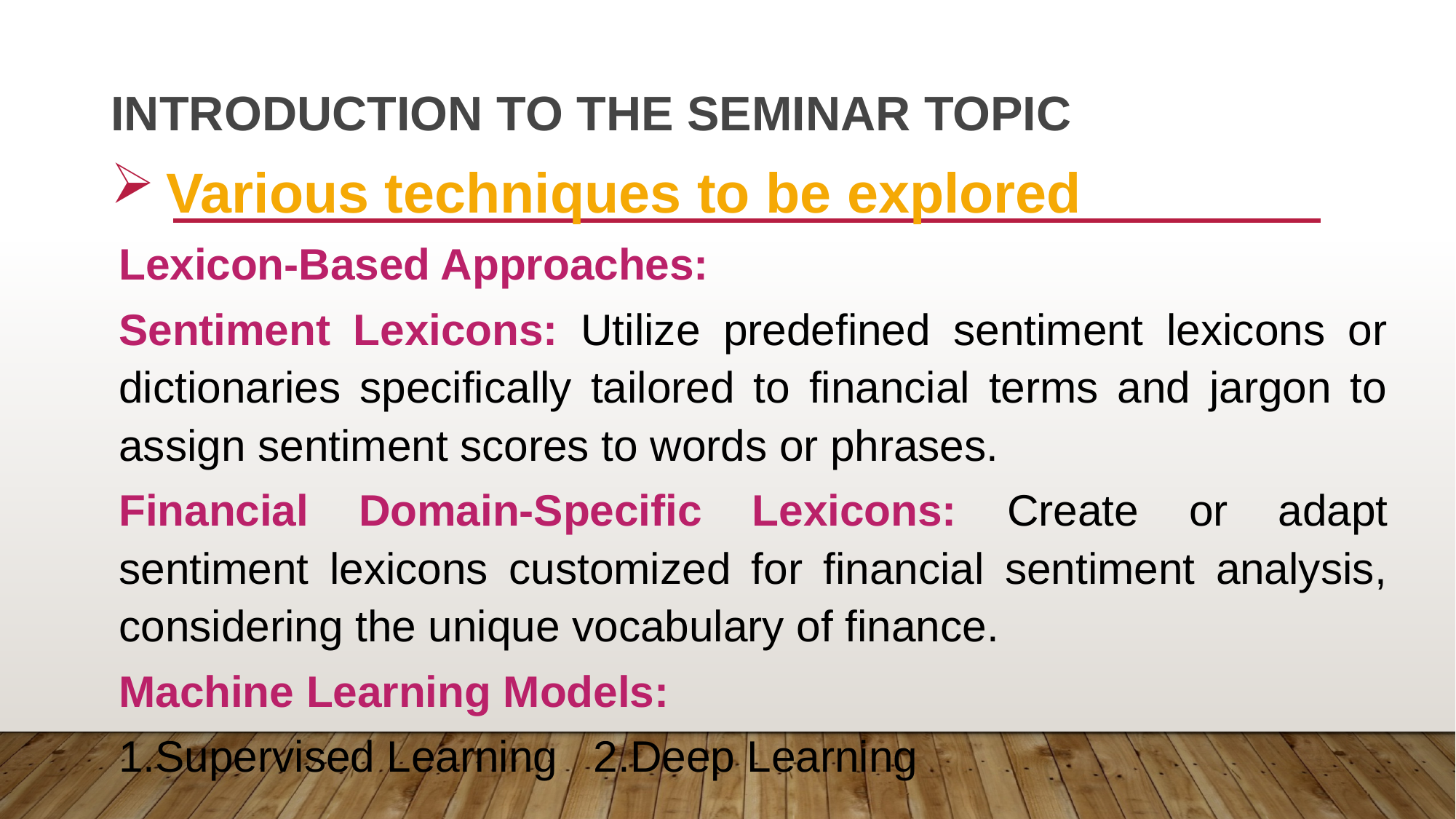

# Introduction to the Seminar Topic
Various techniques to be explored
Lexicon-Based Approaches:
Sentiment Lexicons: Utilize predefined sentiment lexicons or dictionaries specifically tailored to financial terms and jargon to assign sentiment scores to words or phrases.
Financial Domain-Specific Lexicons: Create or adapt sentiment lexicons customized for financial sentiment analysis, considering the unique vocabulary of finance.
Machine Learning Models:
1.Supervised Learning  		2.Deep Learning